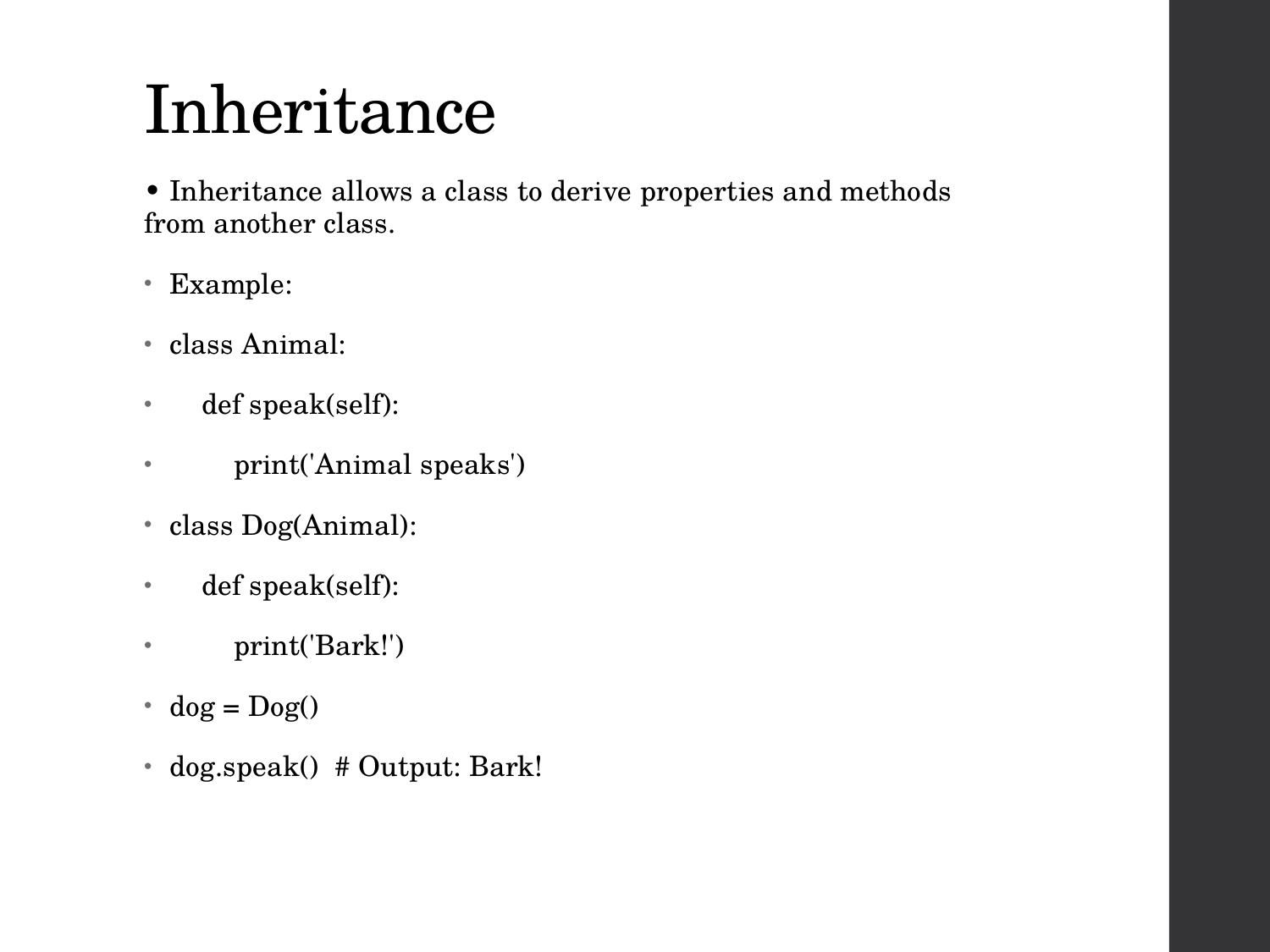

# Inheritance
• Inheritance allows a class to derive properties and methods from another class.
Example:
class Animal:
    def speak(self):
        print('Animal speaks')
class Dog(Animal):
    def speak(self):
        print('Bark!')
dog = Dog()
dog.speak()  # Output: Bark!